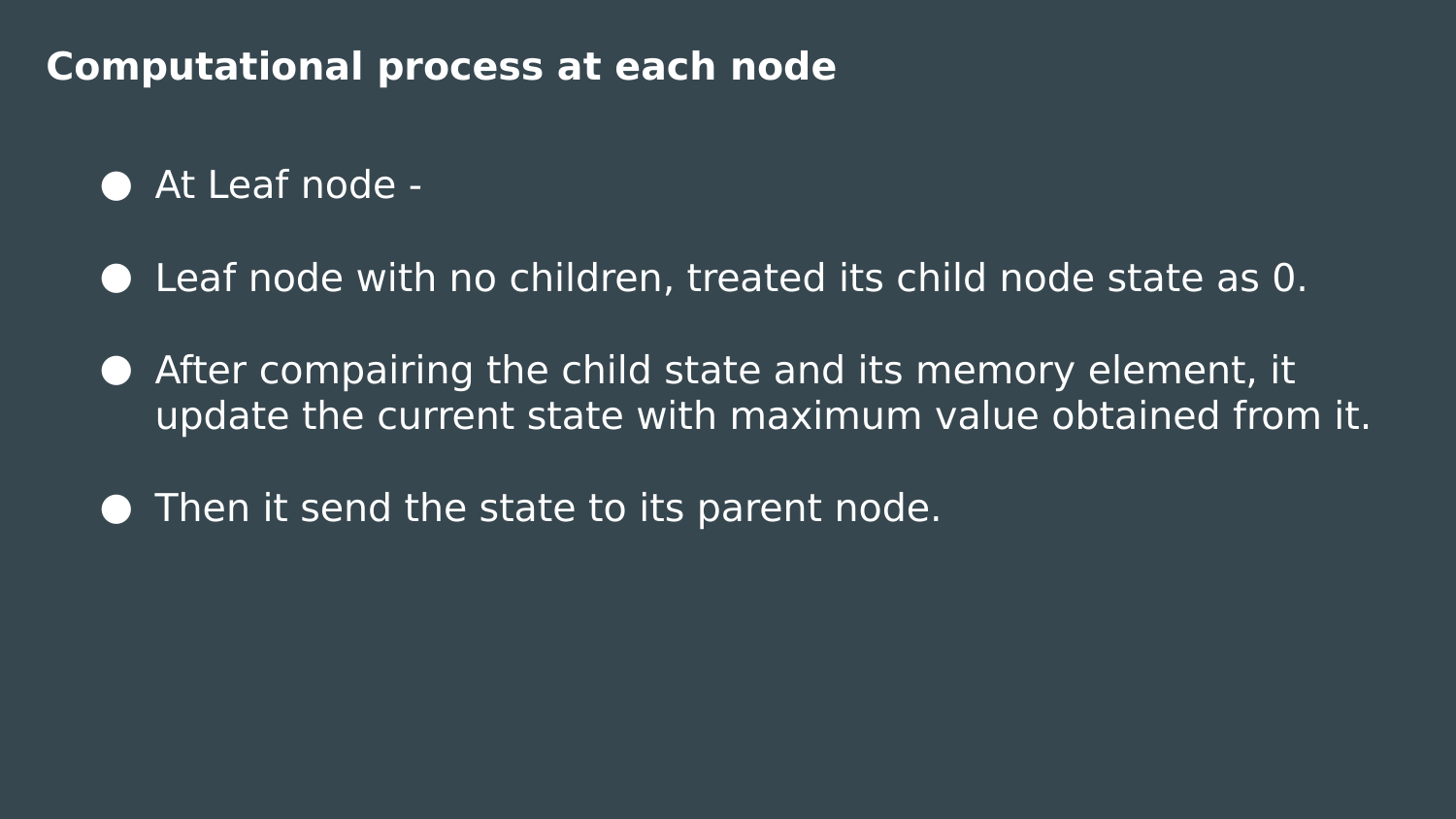

# Computational process at each node
At Leaf node -

Leaf node with no children, treated its child node state as 0.

After compairing the child state and its memory element, it update the current state with maximum value obtained from it.

Then it send the state to its parent node.